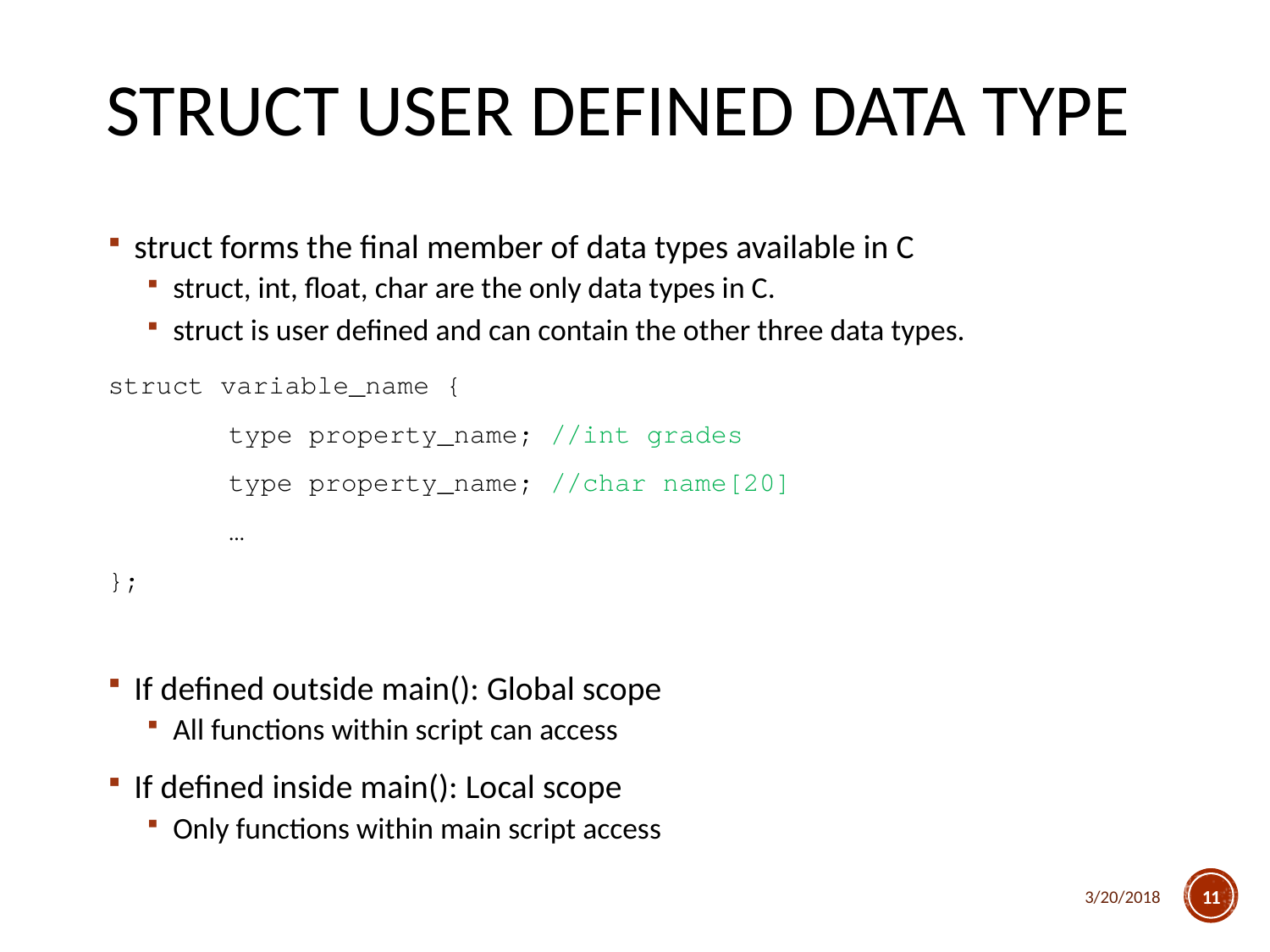

# Struct User Defined Data type
struct forms the final member of data types available in C
struct, int, float, char are the only data types in C.
struct is user defined and can contain the other three data types.
struct variable_name {
	type property_name; //int grades
	type property_name; //char name[20]
	…
};

If defined outside main(): Global scope
All functions within script can access
If defined inside main(): Local scope
Only functions within main script access

3/20/2018
11